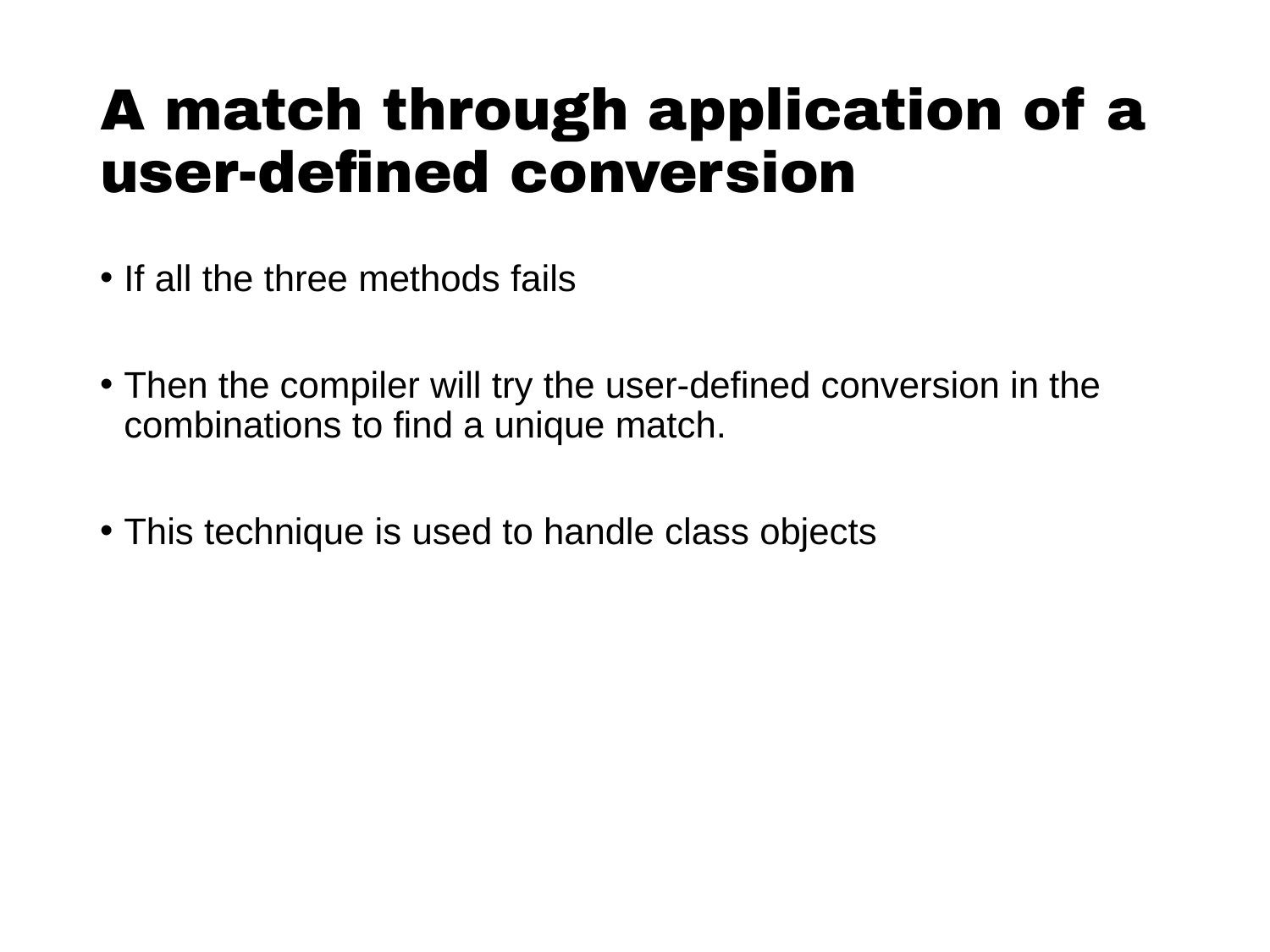

# A match through application of a user-defined conversion
If all the three methods fails

Then the compiler will try the user-defined conversion in the combinations to find a unique match.

This technique is used to handle class objects